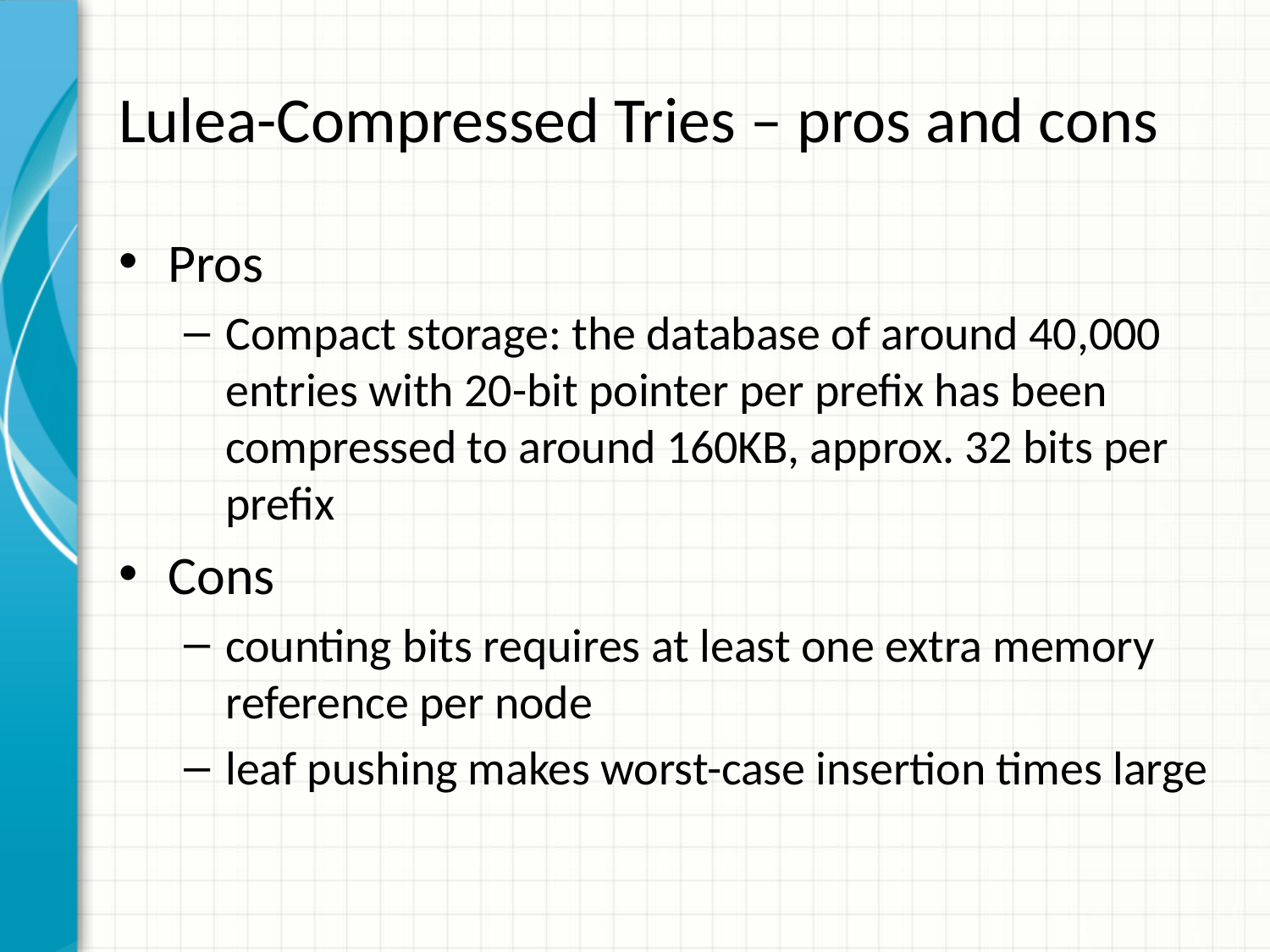

# Lulea-Compressed Tries – pros and cons
Pros
Compact storage: the database of around 40,000 entries with 20-bit pointer per prefix has been compressed to around 160KB, approx. 32 bits per prefix
Cons
counting bits requires at least one extra memory reference per node
leaf pushing makes worst-case insertion times large